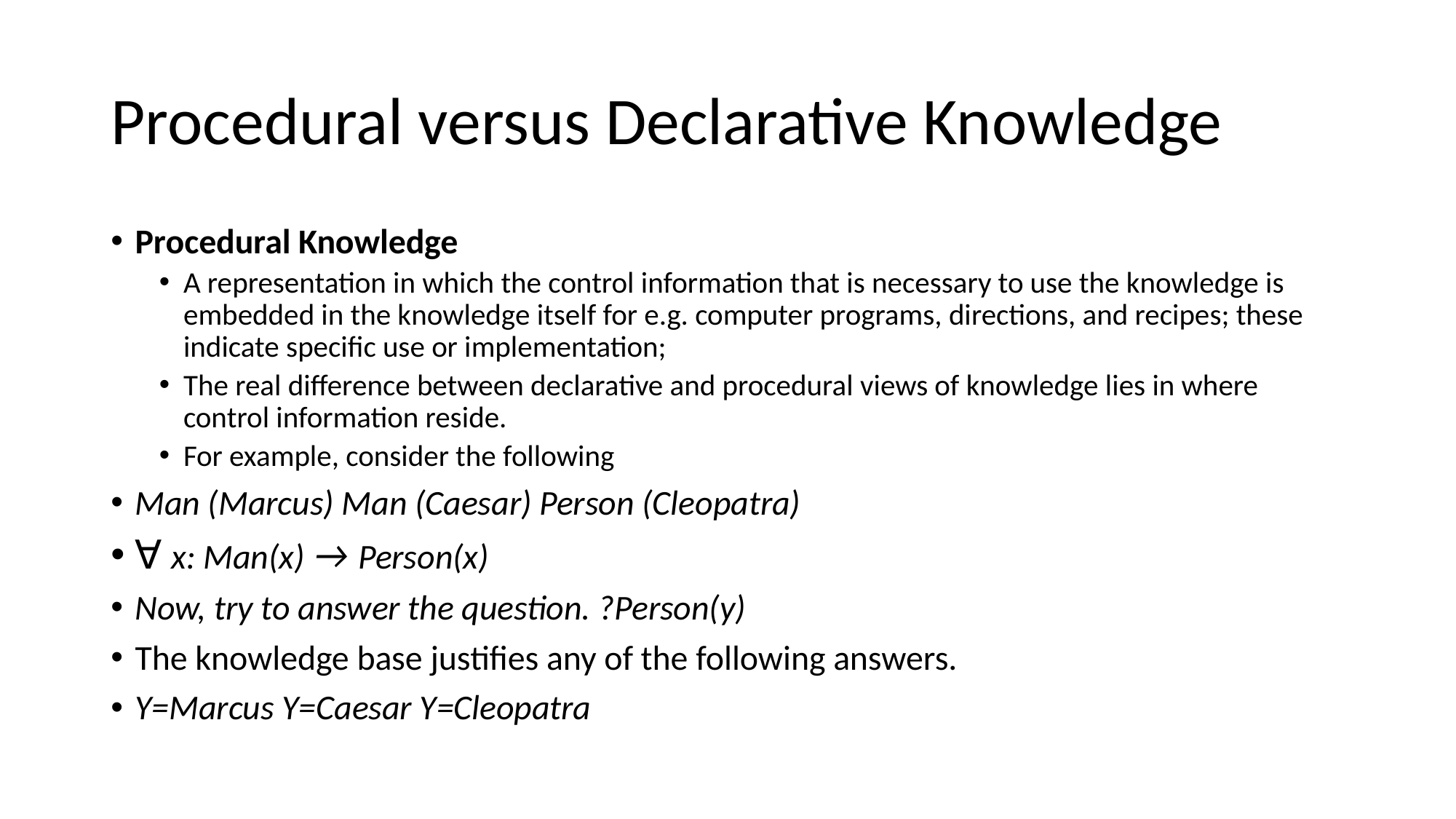

# Procedural versus Declarative Knowledge
Procedural Knowledge
A representation in which the control information that is necessary to use the knowledge is embedded in the knowledge itself for e.g. computer programs, directions, and recipes; these indicate specific use or implementation;
The real difference between declarative and procedural views of knowledge lies in where control information reside.
For example, consider the following
Man (Marcus) Man (Caesar) Person (Cleopatra)
∀ x: Man(x) → Person(x)
Now, try to answer the question. ?Person(y)
The knowledge base justifies any of the following answers.
Y=Marcus Y=Caesar Y=Cleopatra